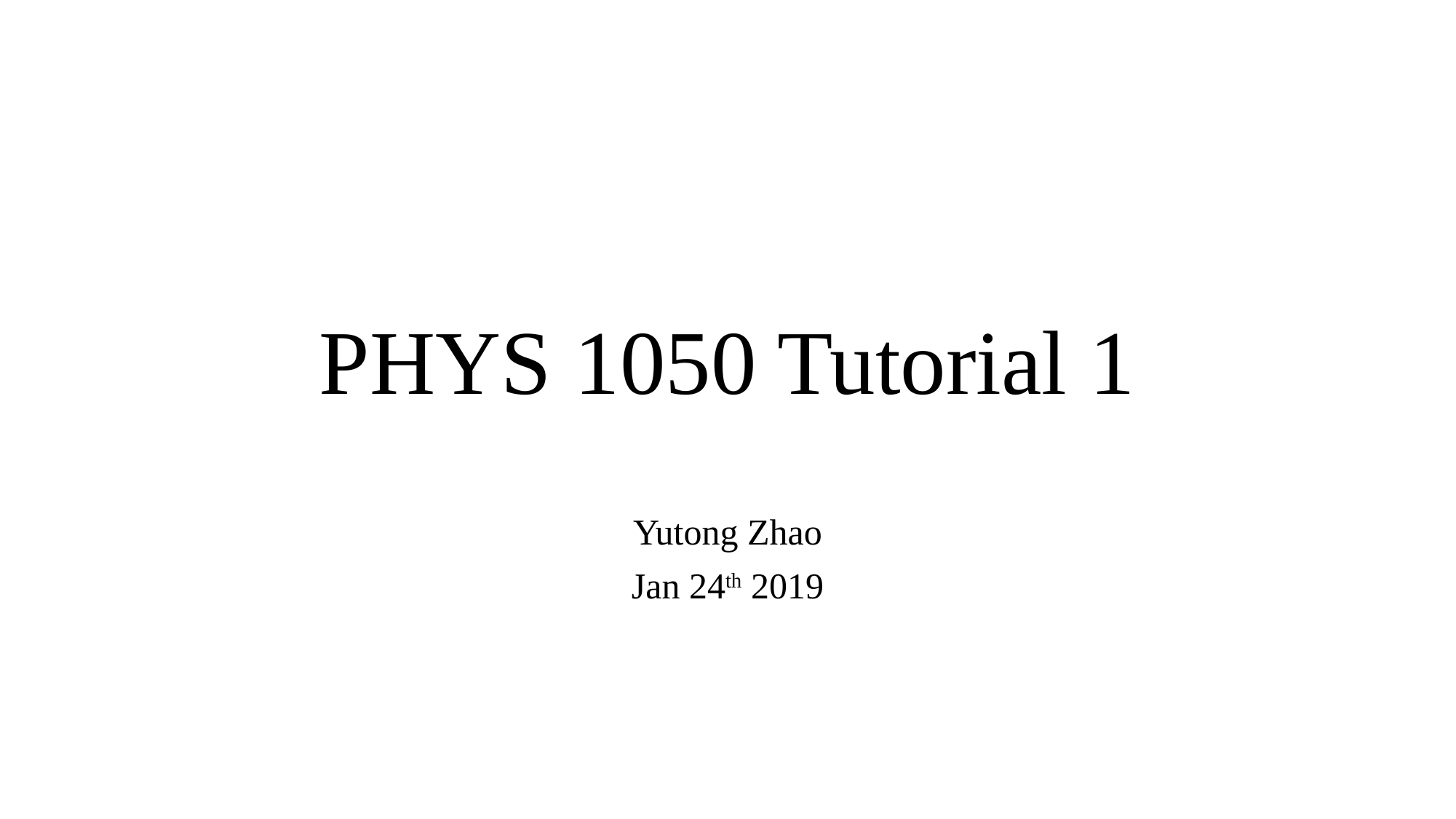

# PHYS 1050 Tutorial 1
Yutong Zhao
Jan 24th 2019